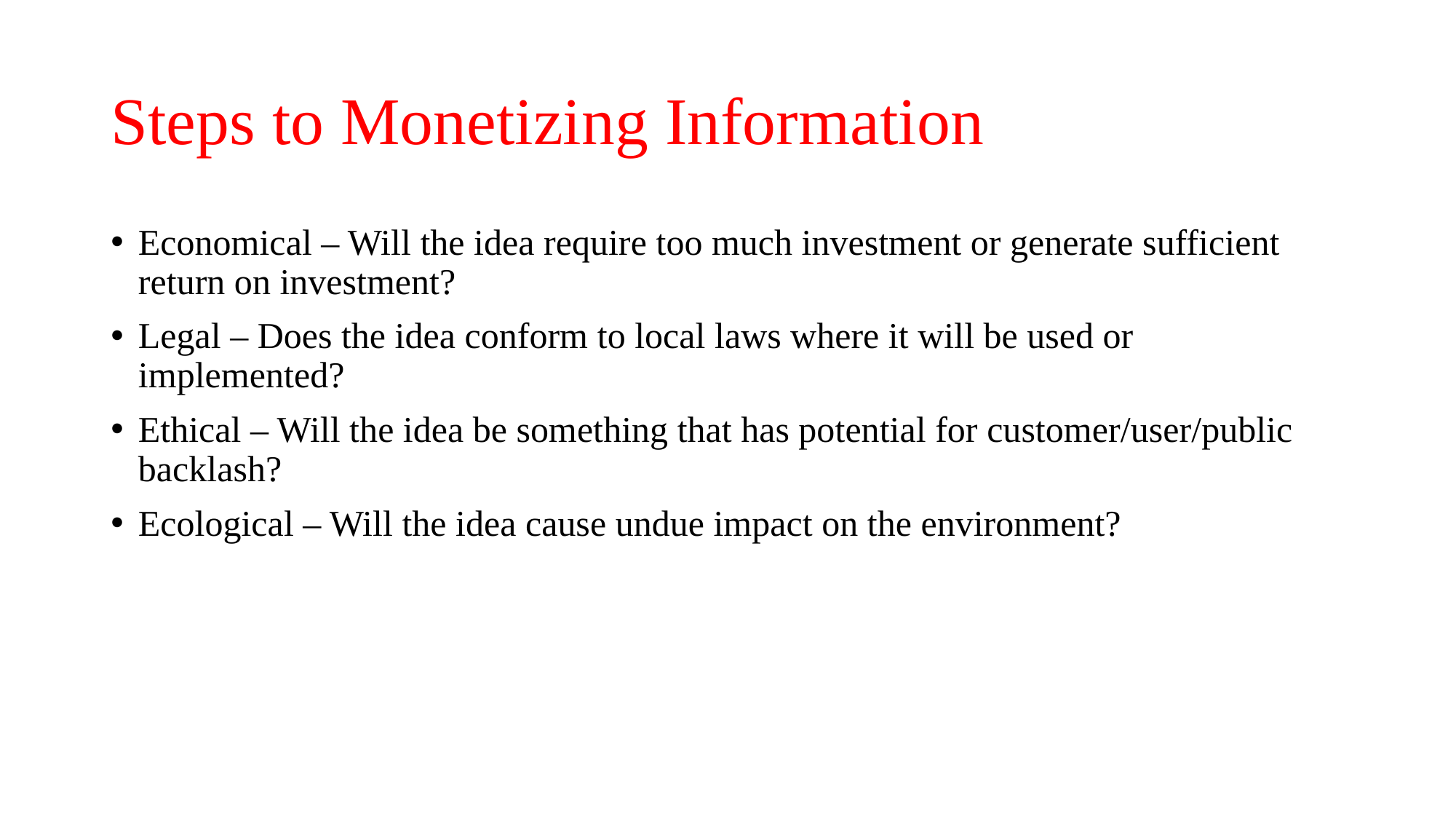

# Steps to Monetizing Information
Economical – Will the idea require too much investment or generate sufficient return on investment?
Legal – Does the idea conform to local laws where it will be used or implemented?
Ethical – Will the idea be something that has potential for customer/user/public backlash?
Ecological – Will the idea cause undue impact on the environment?